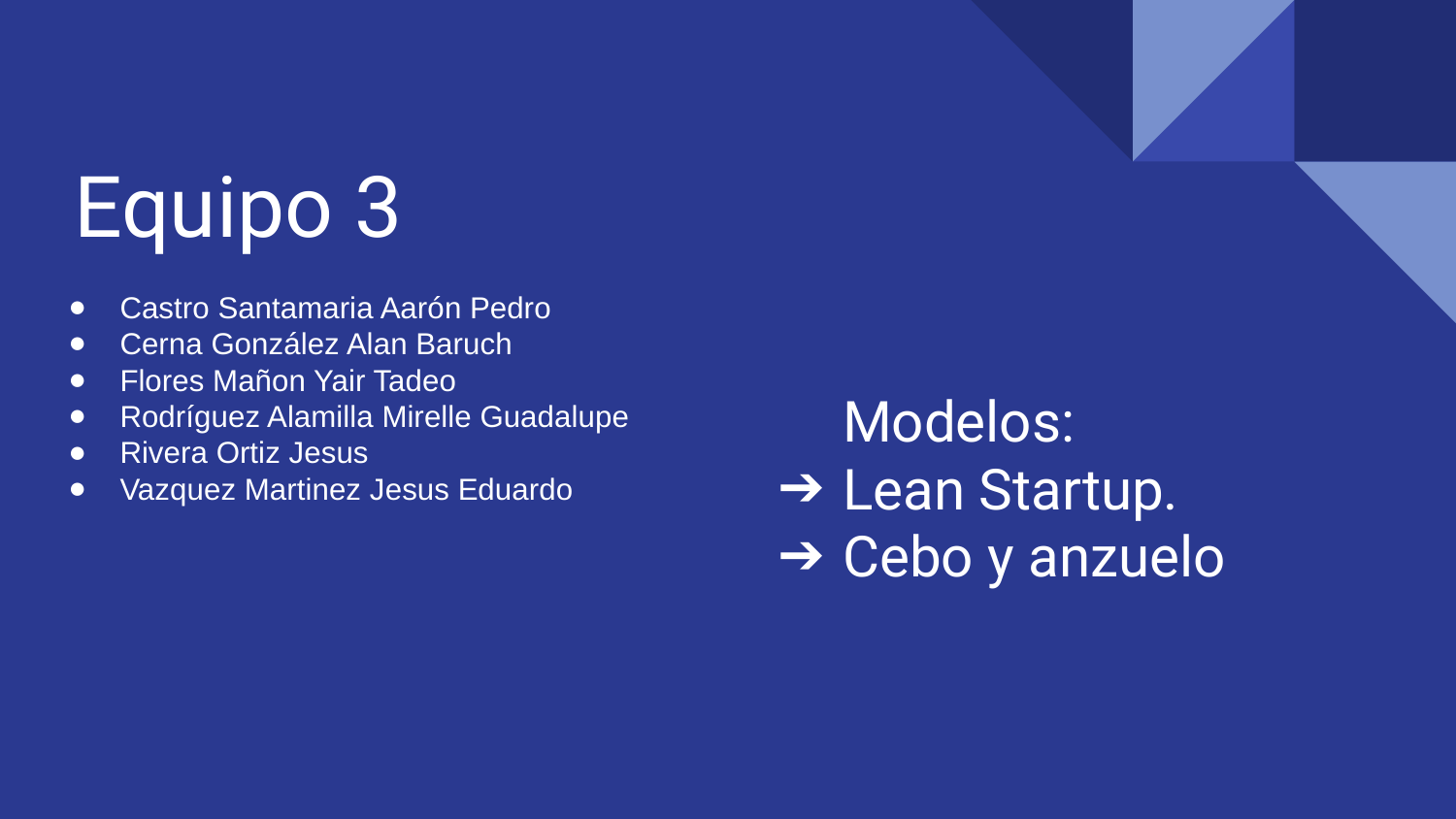

# Equipo 3

Castro Santamaria Aarón Pedro
Cerna González Alan Baruch
Flores Mañon Yair Tadeo
Rodríguez Alamilla Mirelle Guadalupe
Rivera Ortiz Jesus
Vazquez Martinez Jesus Eduardo

Modelos:
Lean Startup.
Cebo y anzuelo